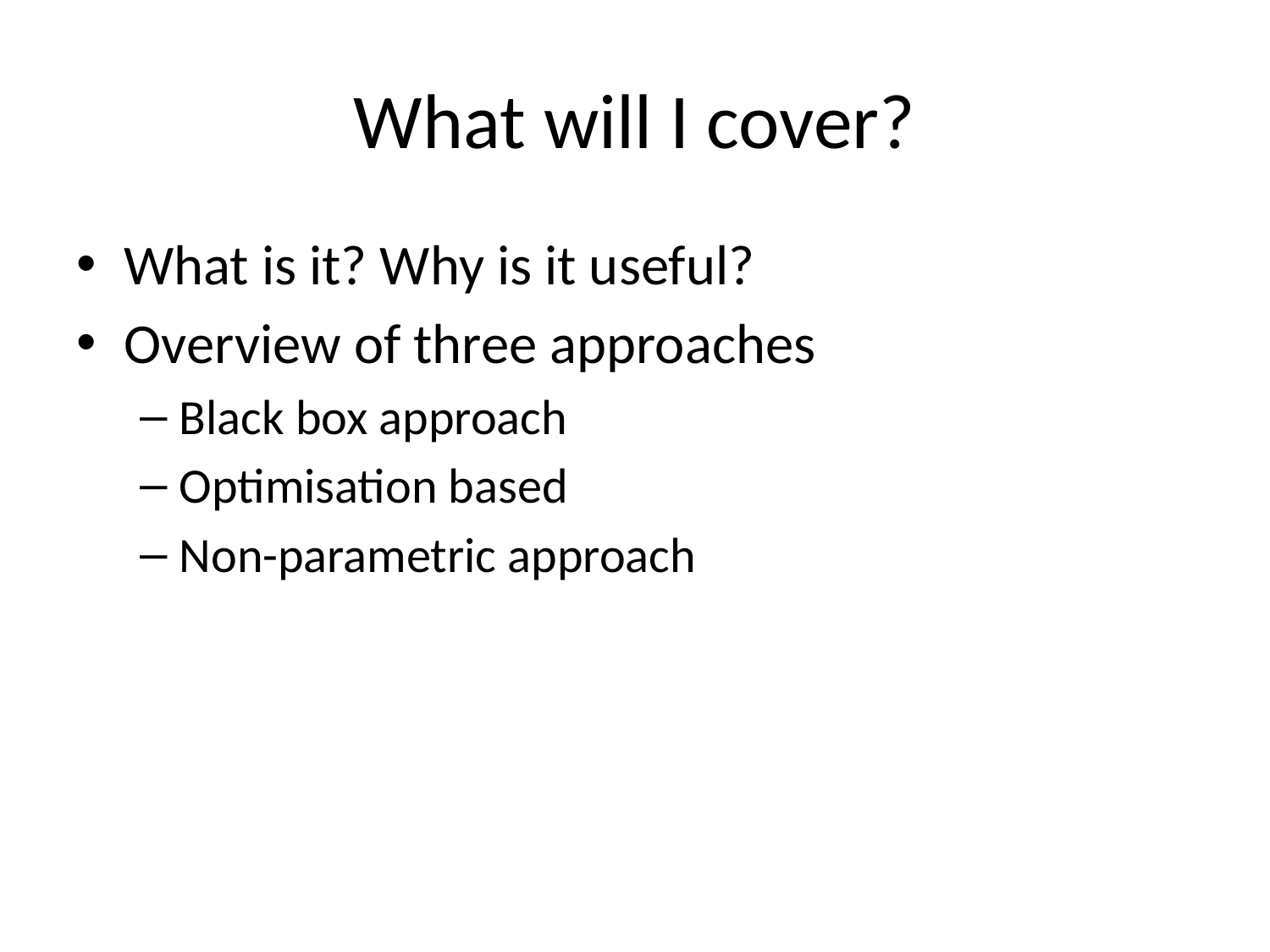

# What will I cover?
What is it? Why is it useful?
Overview of three approaches
Black box approach
Optimisation based
Non-parametric approach